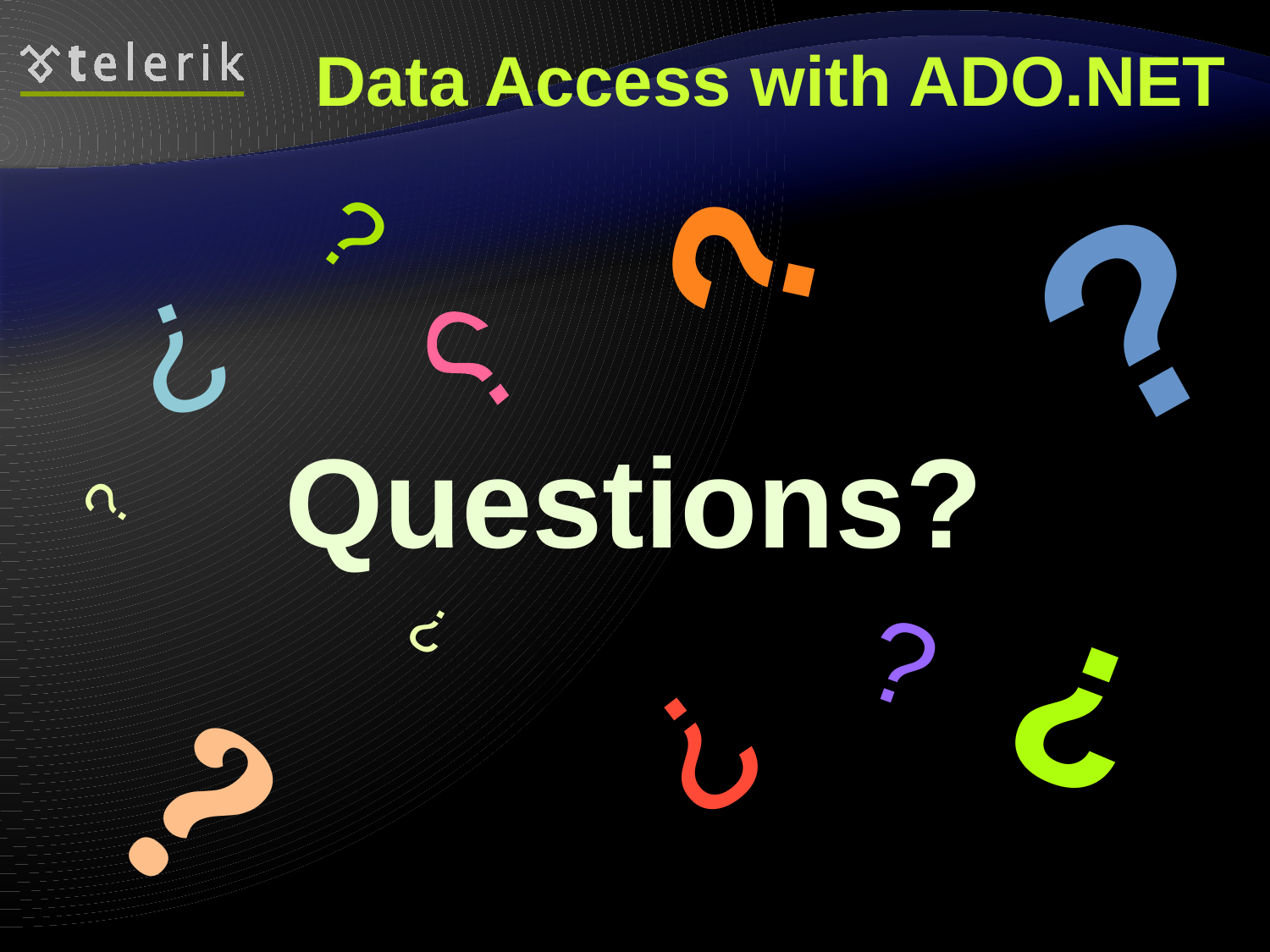

# Data Access with ADO.NET
?
?
?
?
?
Questions?
?
?
?
?
?
?